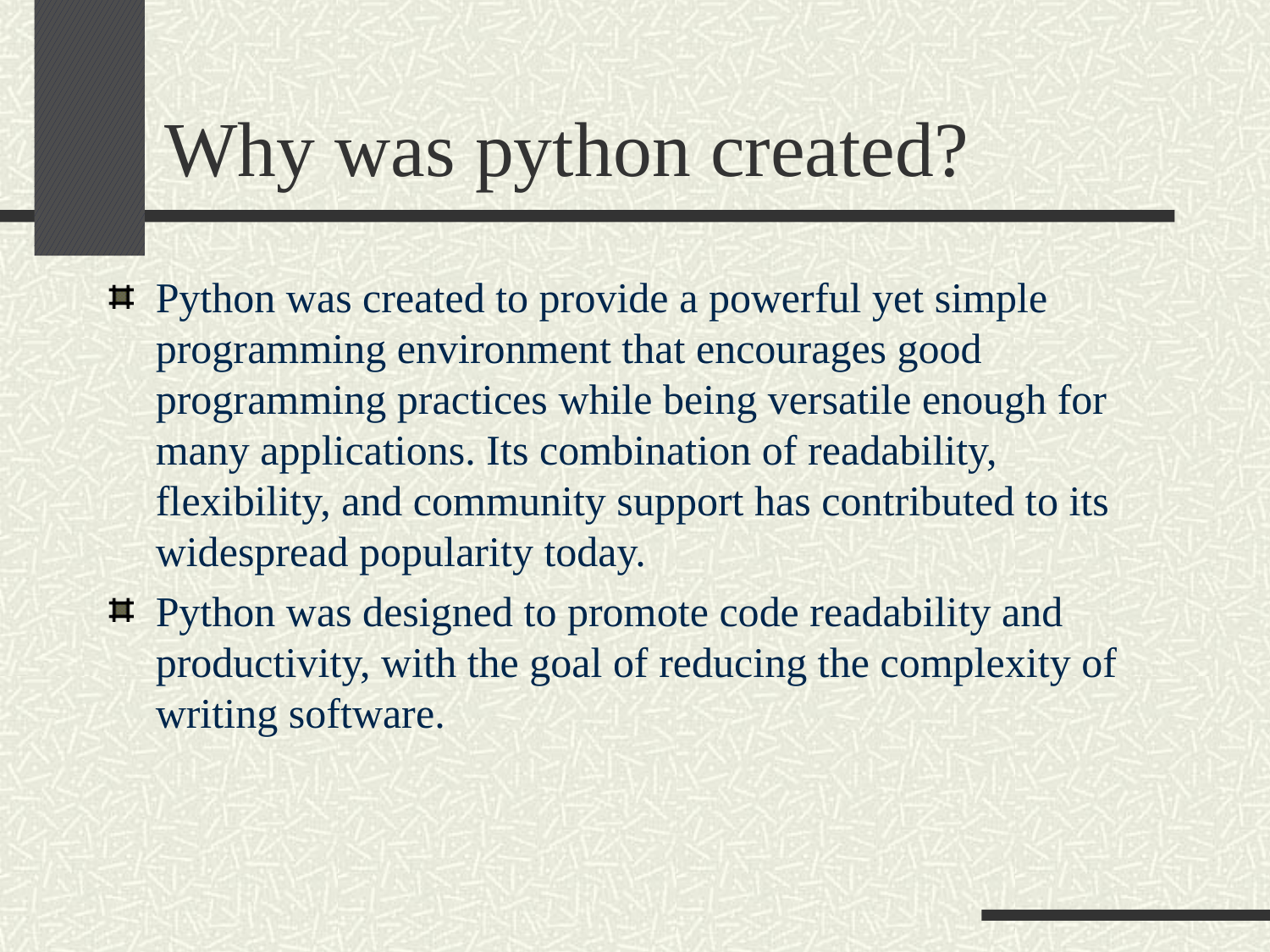

# Why was python created?
Python was created to provide a powerful yet simple programming environment that encourages good programming practices while being versatile enough for many applications. Its combination of readability, flexibility, and community support has contributed to its widespread popularity today.
Python was designed to promote code readability and productivity, with the goal of reducing the complexity of writing software.